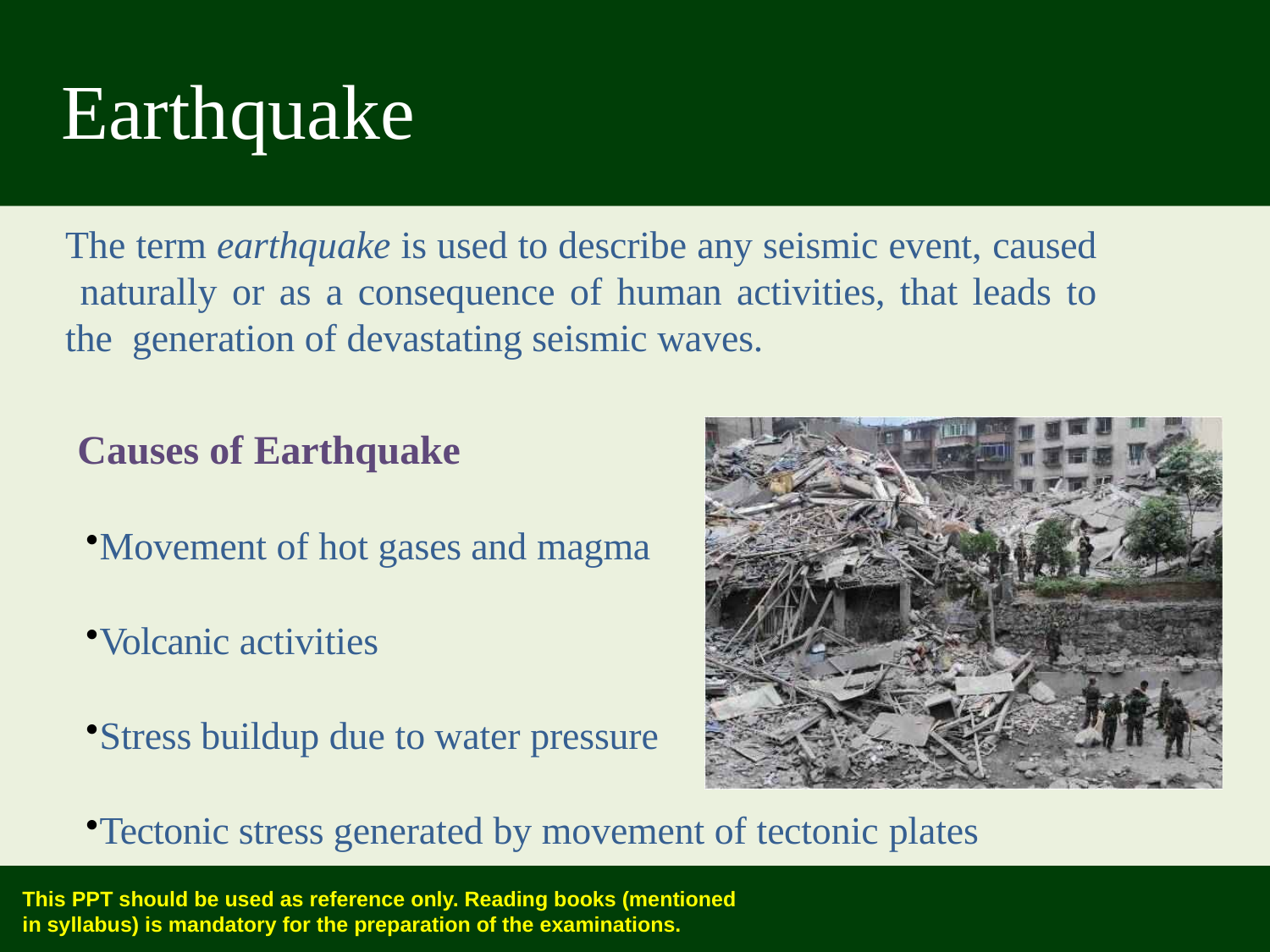

# Earthquake
The term earthquake is used to describe any seismic event, caused  naturally or as a consequence of human activities, that leads to the  generation of devastating seismic waves.

Causes of Earthquake

Movement of hot gases and magma

Volcanic activities

Stress buildup due to water pressure

Tectonic stress generated by movement of tectonic plates